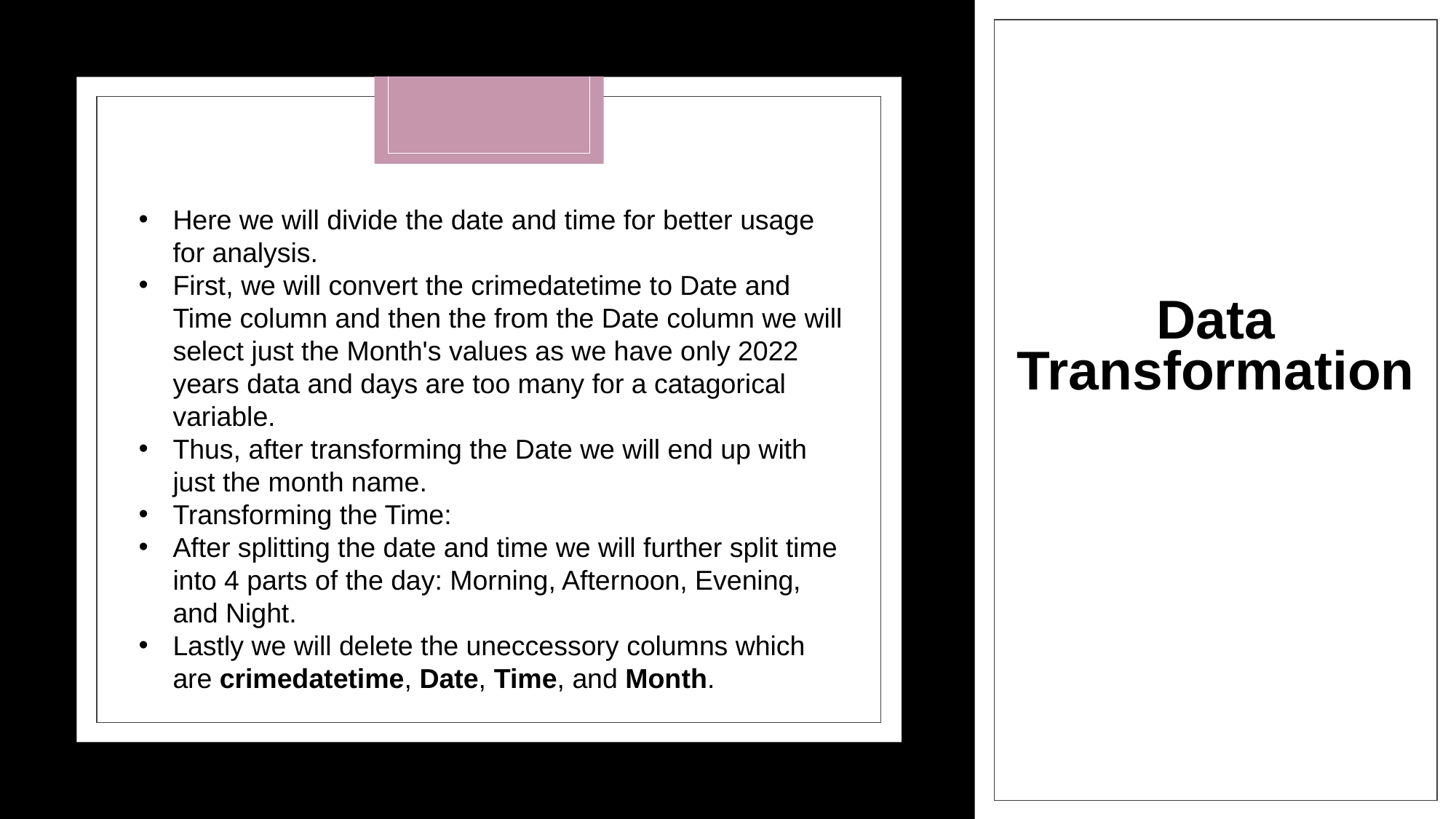

Data Transformation
Data Transformation

Here we will divide the date and time for better usage for analysis.
First, we will convert the crimedatetime to Date and Time column and then the from the Date column we will select just the Month's values as we have only 2022 years data and days are too many for a catagorical variable.
Thus, after transforming the Date we will end up with just the month name.
Transforming the Time:
After splitting the date and time we will further split time into 4 parts of the day: Morning, Afternoon, Evening, and Night.
Lastly we will delete the uneccessory columns which are crimedatetime, Date, Time, and Month.